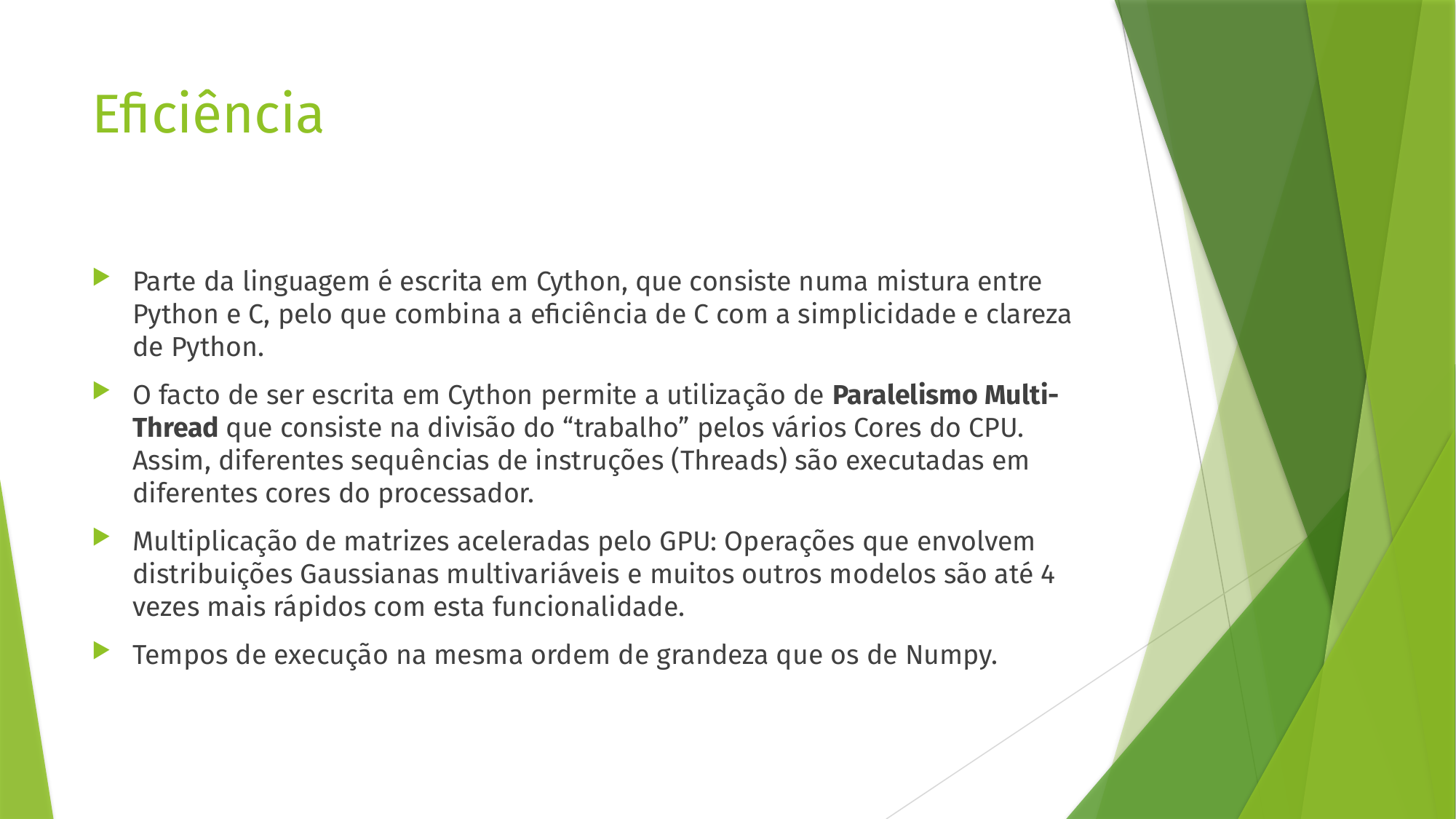

# Eficiência
Parte da linguagem é escrita em Cython, que consiste numa mistura entre Python e C, pelo que combina a eficiência de C com a simplicidade e clareza de Python.
O facto de ser escrita em Cython permite a utilização de Paralelismo Multi-Thread que consiste na divisão do “trabalho” pelos vários Cores do CPU. Assim, diferentes sequências de instruções (Threads) são executadas em diferentes cores do processador.
Multiplicação de matrizes aceleradas pelo GPU: Operações que envolvem distribuições Gaussianas multivariáveis e muitos outros modelos são até 4 vezes mais rápidos com esta funcionalidade.
Tempos de execução na mesma ordem de grandeza que os de Numpy.